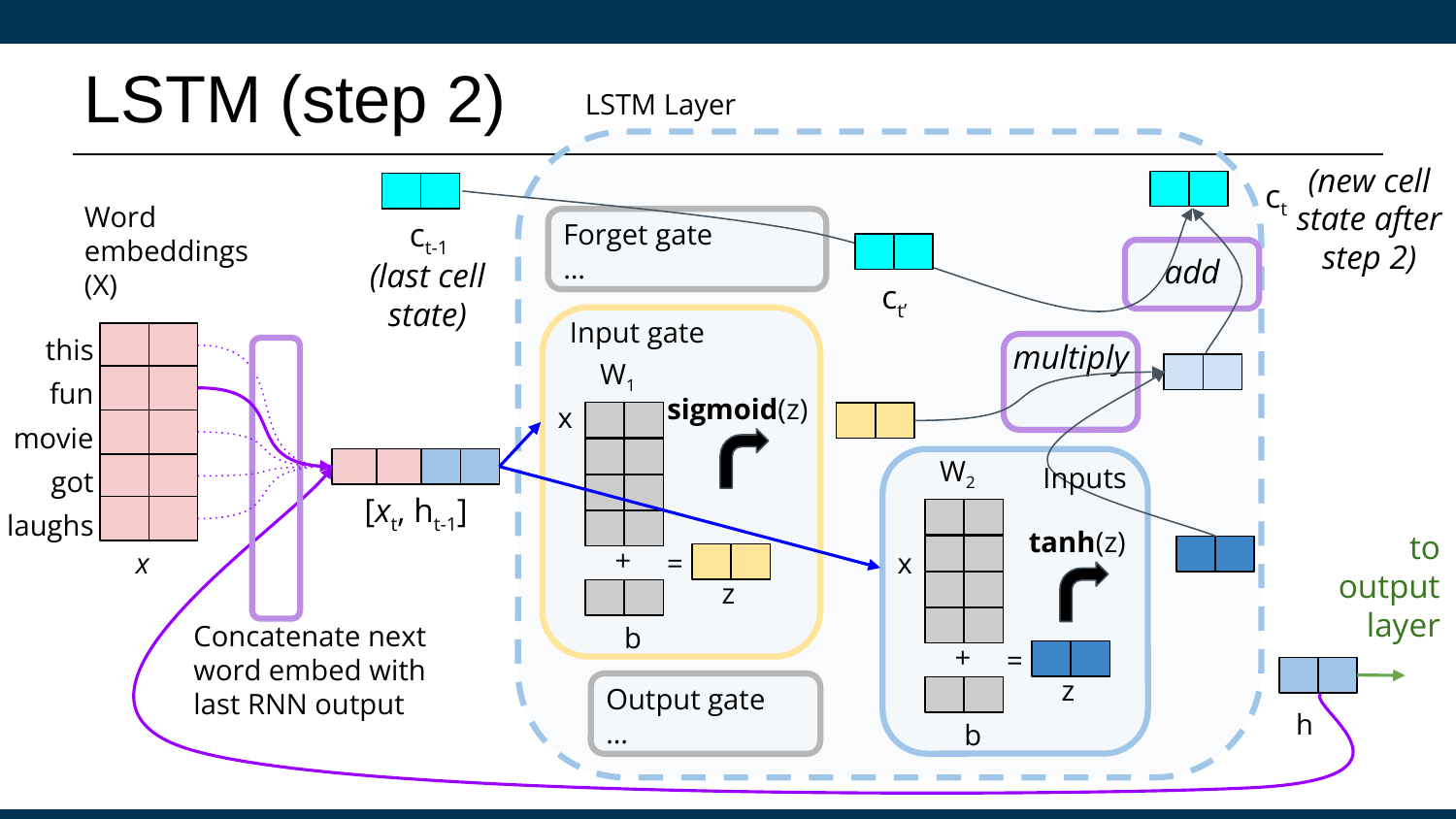

# LSTM (step 2)
LSTM Layer

(new cell state after step 2)
ct

Word embeddings (X)

ct-1
Forget gate
…

add

(last cell state)
ct’
Input gate
this
fun
movie
got
laughs

multiply

W1

sigmoid(z)

x

W2
Inputs

[xt, ht-1]

tanh(z)

to output layer
x

+
x
=
z

Concatenate next word embed with last RNN output

b

+
=

z
Output gate
…

h
b